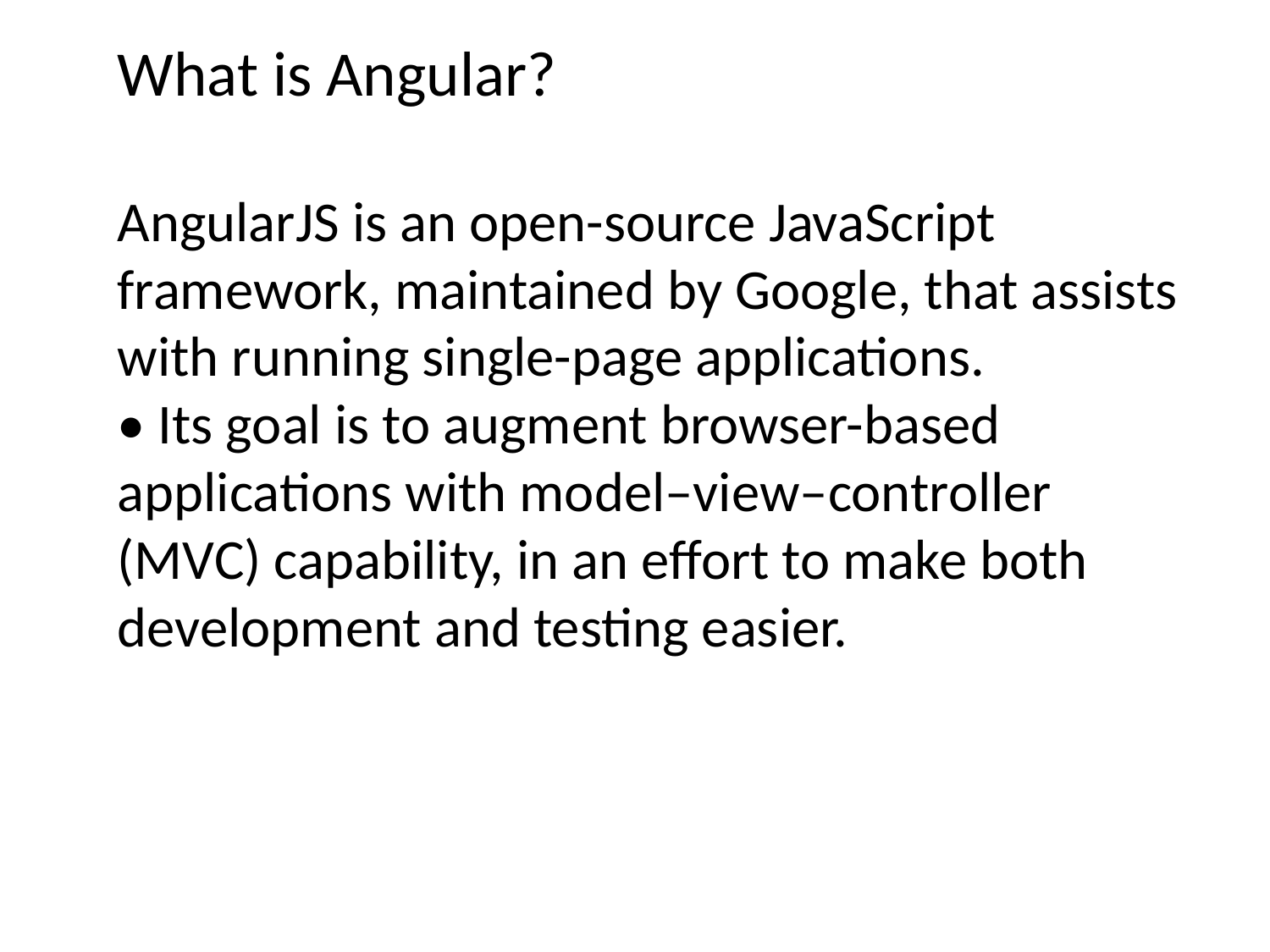

What is Angular?

AngularJS is an open-source JavaScript framework, maintained by Google, that assists with running single-page applications.
• Its goal is to augment browser-based applications with model–view–controller (MVC) capability, in an effort to make both development and testing easier.